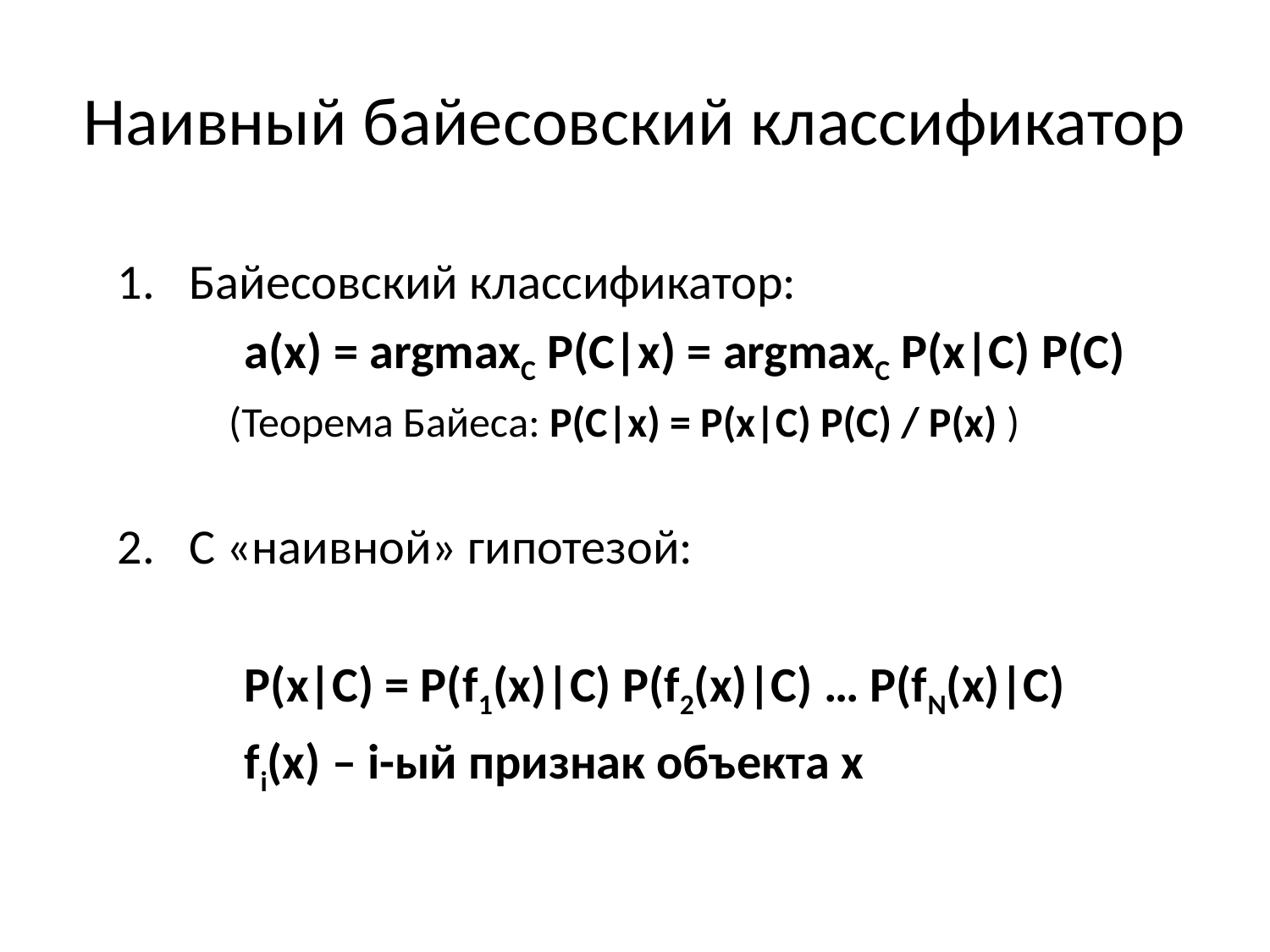

# Наивный байесовский классификатор

Байесовский классификатор:
	a(x) = argmaxC P(C|x) = argmaxC P(x|C) P(C)
(Теорема Байеса: P(C|x) = P(x|C) P(C) / P(x) )

С «наивной» гипотезой:

	P(x|C) = P(f1(x)|C) P(f2(x)|C) … P(fN(x)|C)
	fi(x) – i-ый признак объекта x